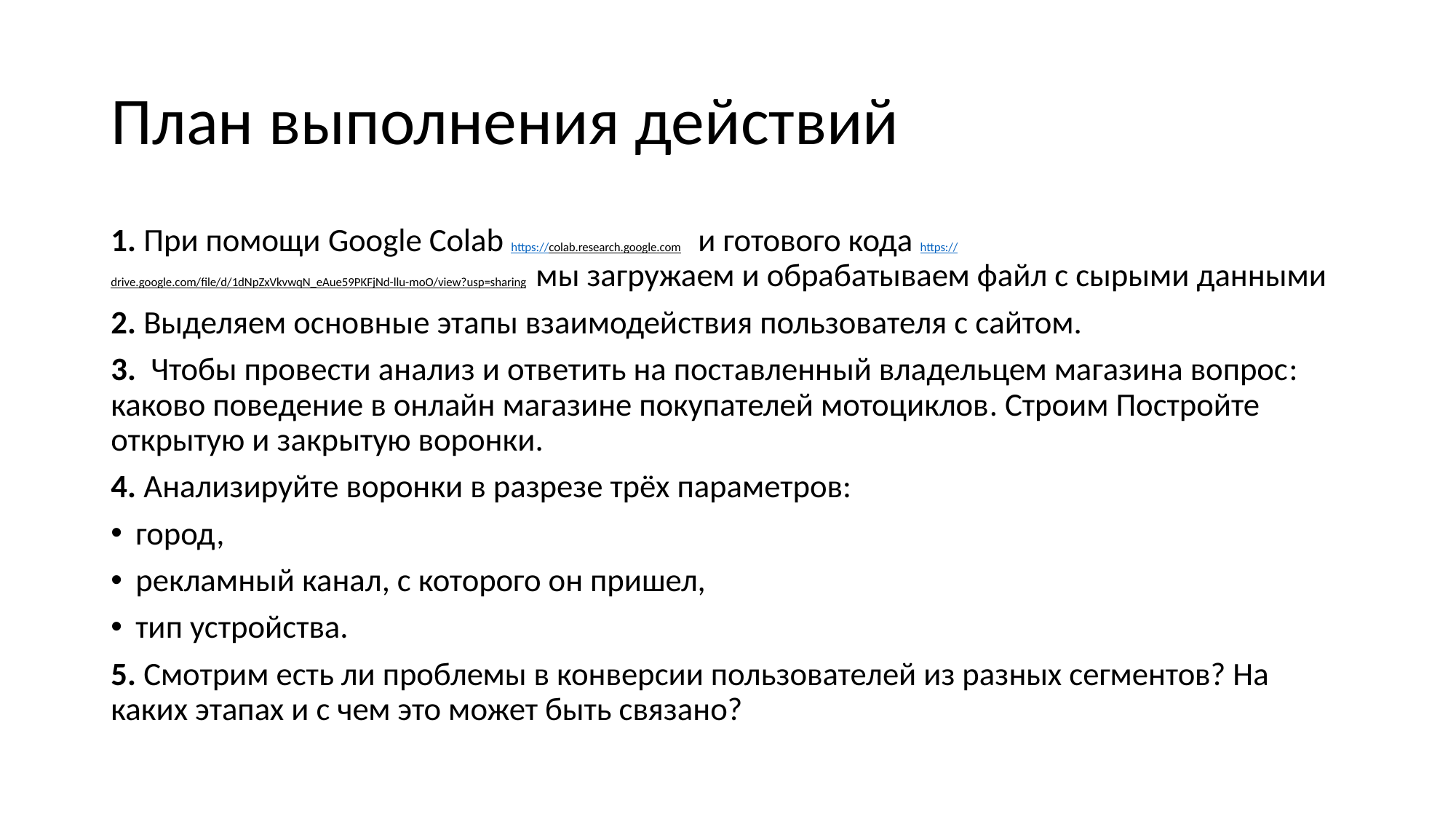

# План выполнения действий
1. При помощи Google Сolab https://colab.research.google.com   и готового кода https://drive.google.com/file/d/1dNpZxVkvwqN_eAue59PKFjNd-llu-moO/view?usp=sharing  мы загружаем и обрабатываем файл с сырыми данными
2. Выделяем основные этапы взаимодействия пользователя с сайтом.
3.  Чтобы провести анализ и ответить на поставленный владельцем магазина вопрос: каково поведение в онлайн магазине покупателей мотоциклов. Строим Постройте открытую и закрытую воронки.
4. Анализируйте воронки в разрезе трёх параметров:
город,
рекламный канал, с которого он пришел,
тип устройства.
5. Смотрим есть ли проблемы в конверсии пользователей из разных сегментов? На каких этапах и с чем это может быть связано?